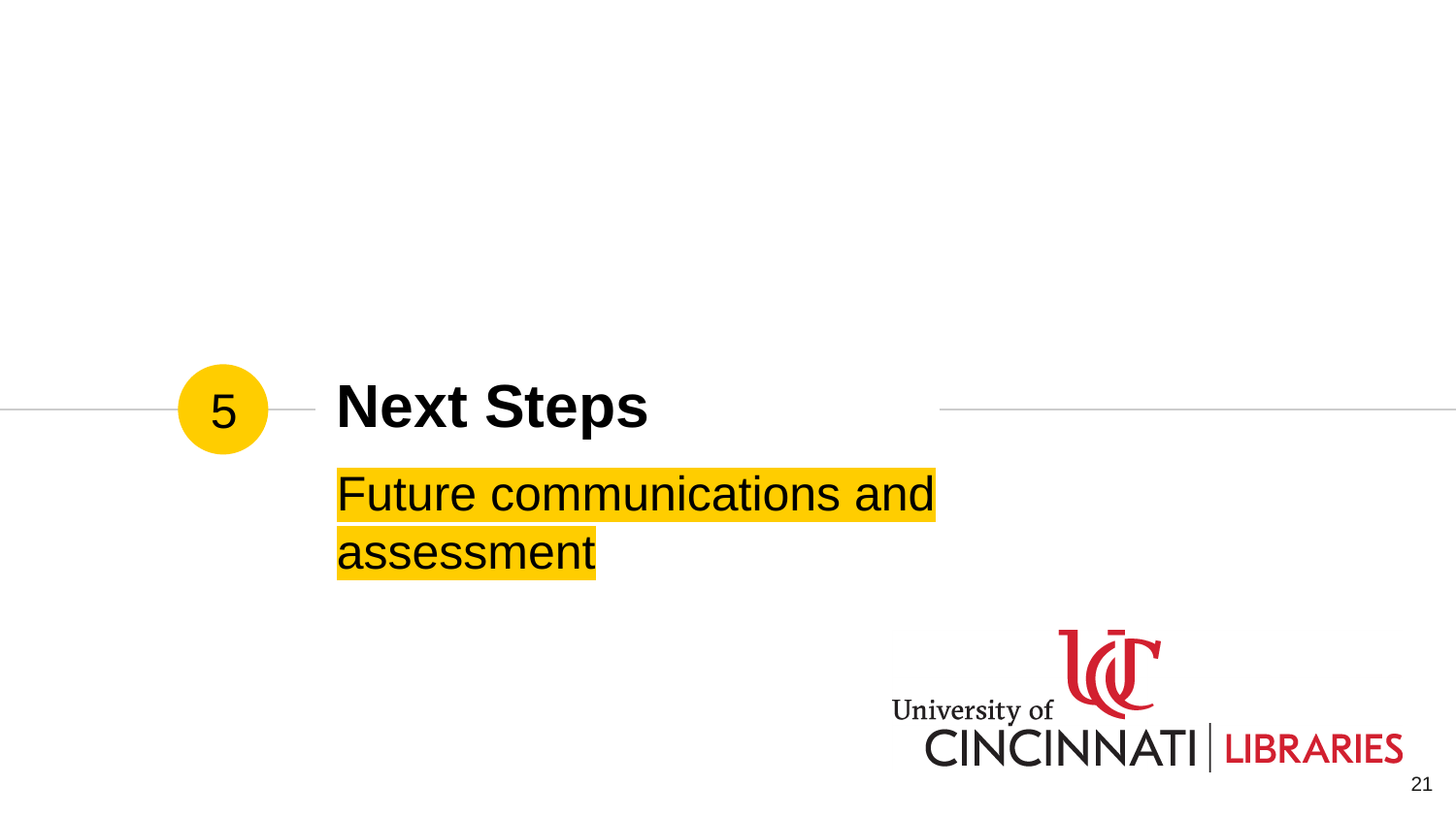

# Next Steps
5
Future communications and assessment
21